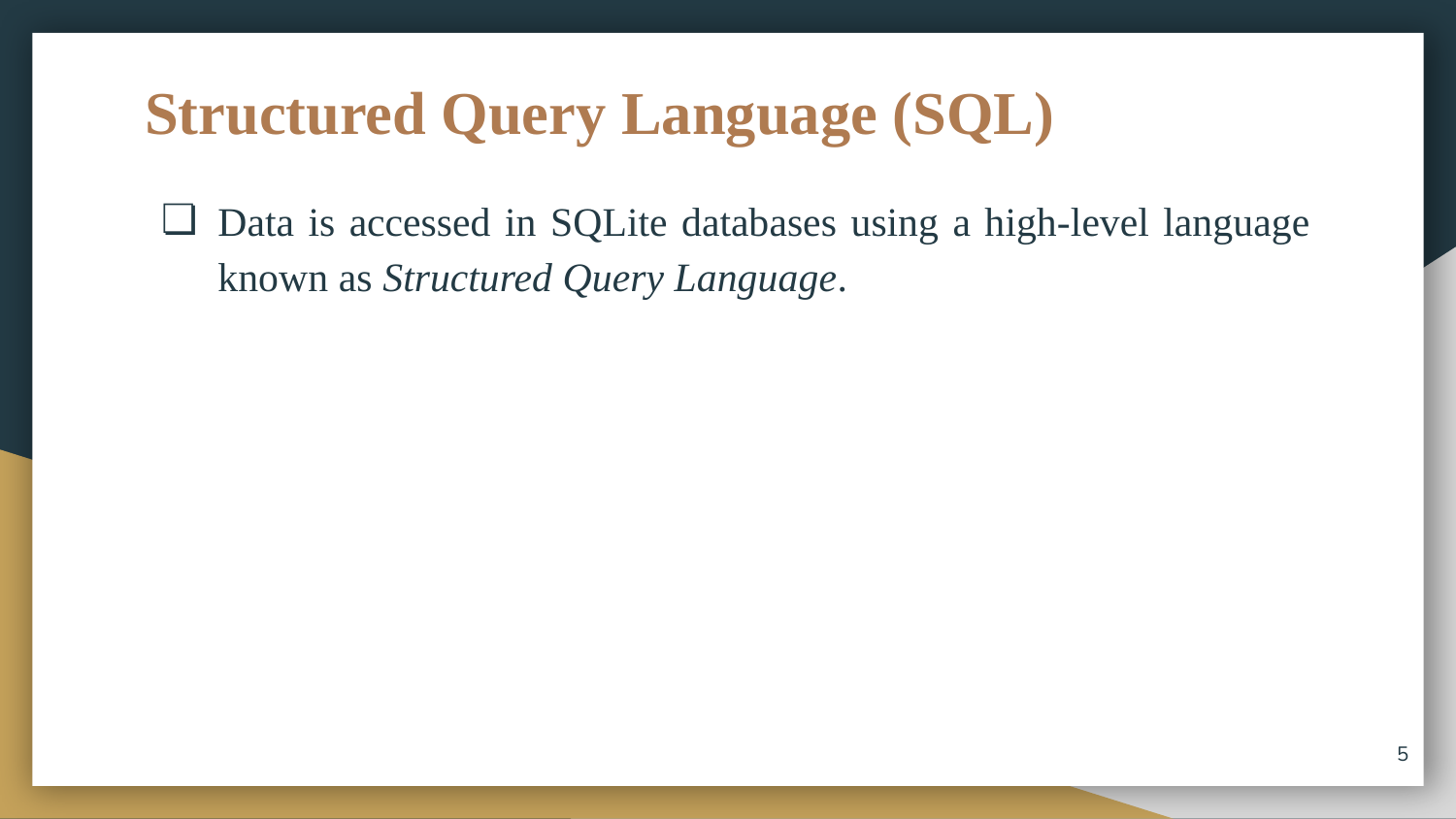

# Structured Query Language (SQL)
Data is accessed in SQLite databases using a high-level language known as Structured Query Language.
5